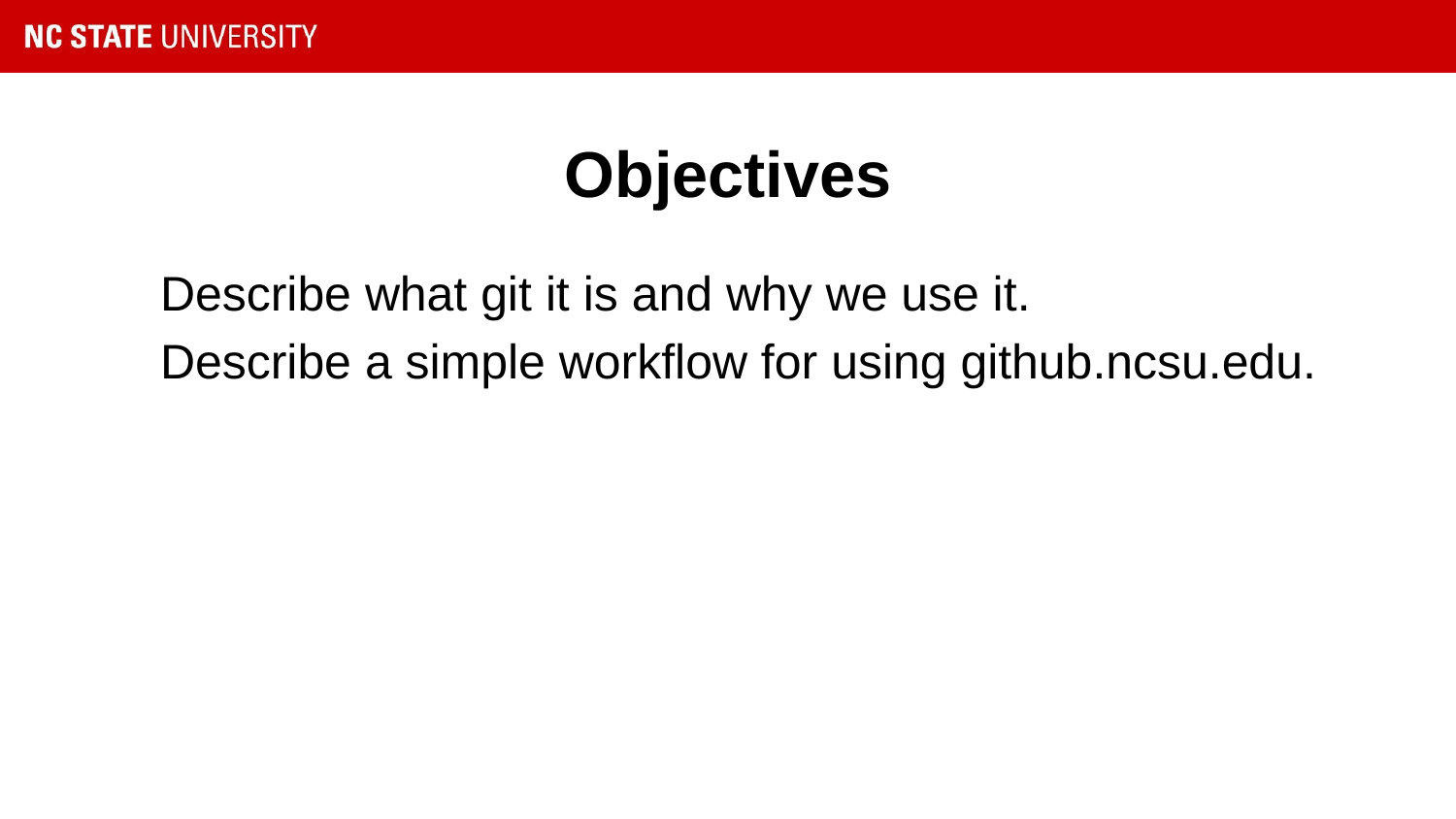

# Objectives
Describe what git it is and why we use it.
Describe a simple workflow for using github.ncsu.edu.